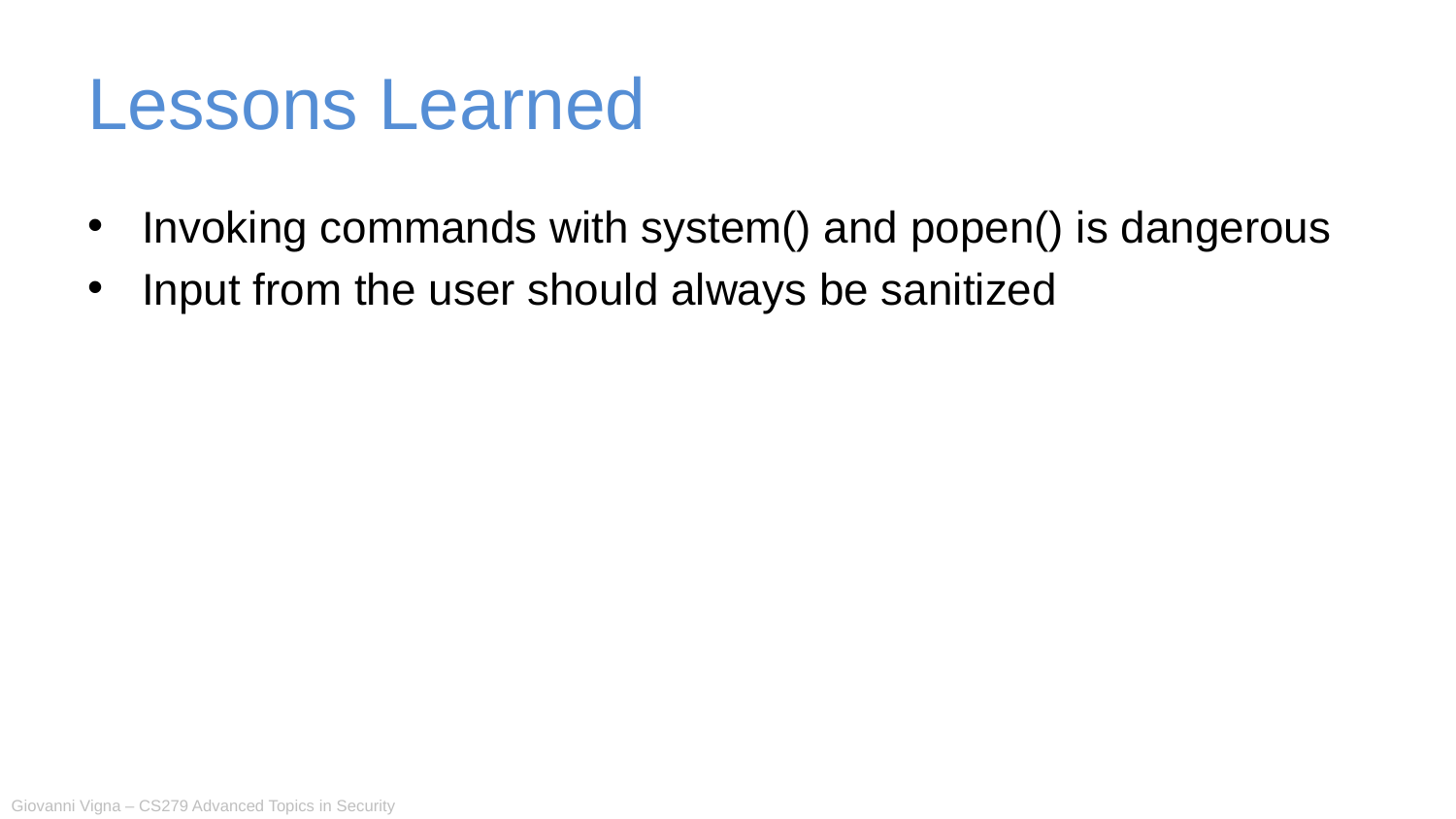

# Lessons Learned
Invoking commands with system() and popen() is dangerous
Input from the user should always be sanitized